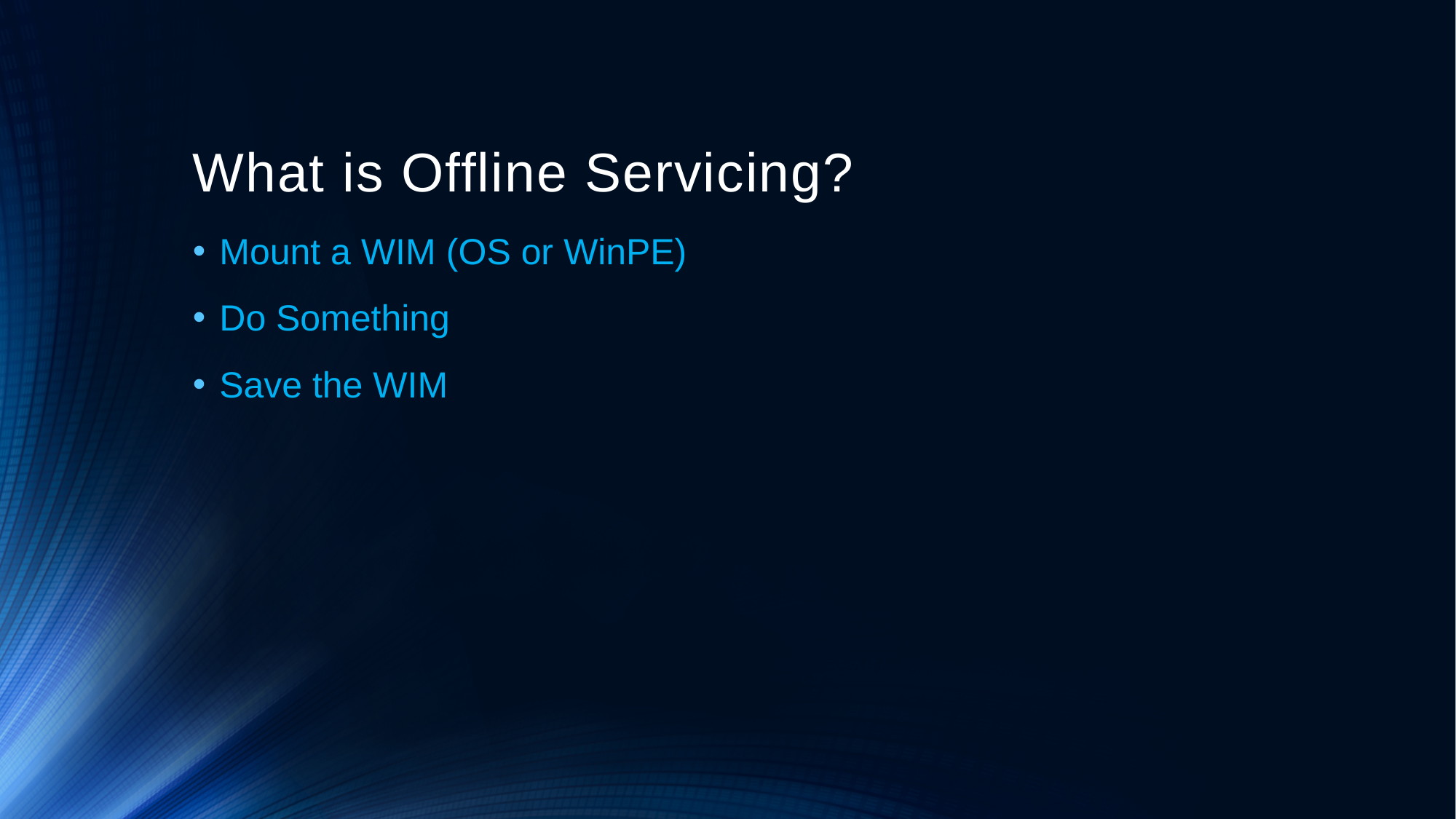

# What is Offline Servicing?
Mount a WIM (OS or WinPE)
Do Something
Save the WIM